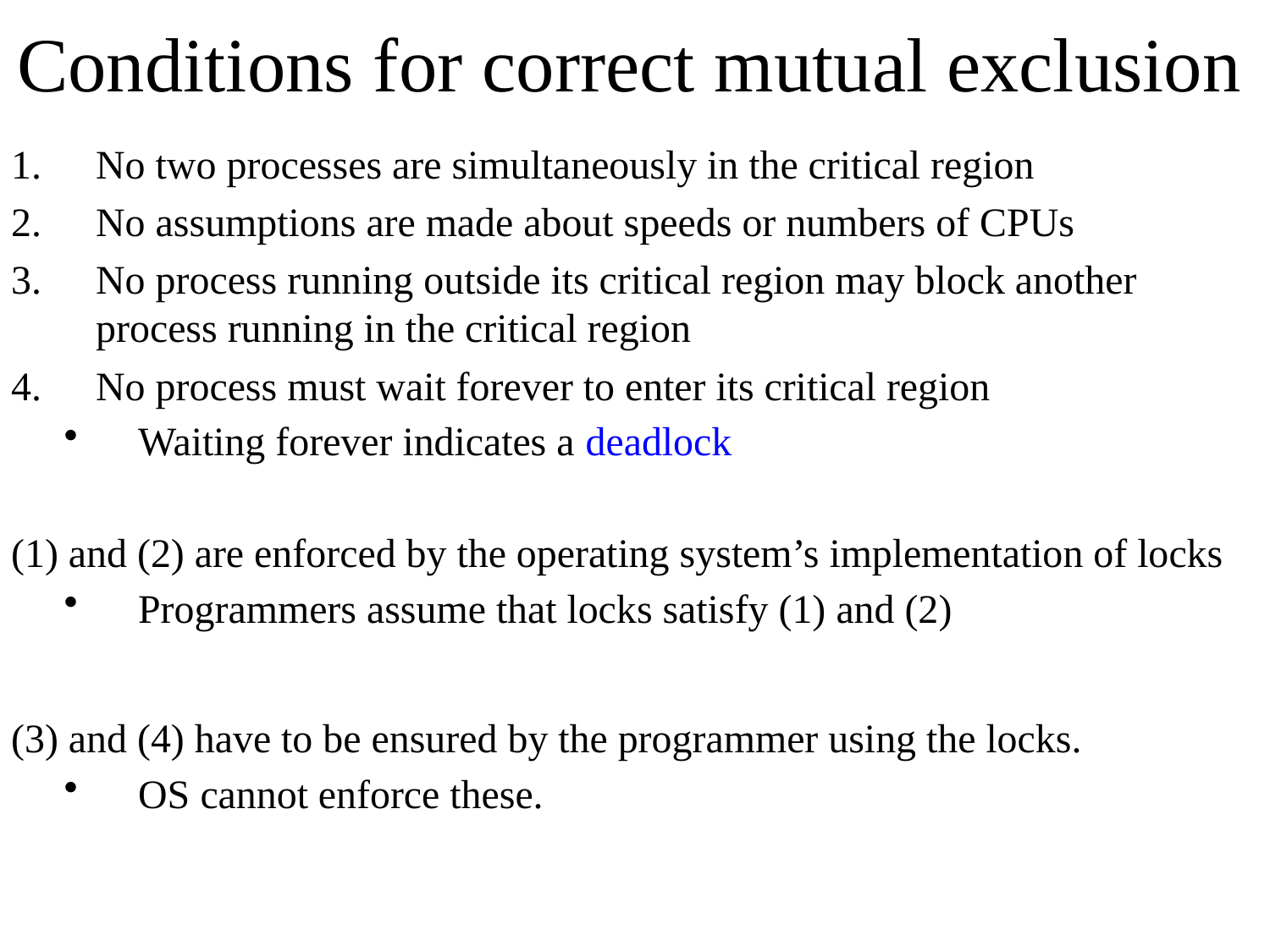

# Conditions for correct mutual exclusion
No two processes are simultaneously in the critical region
No assumptions are made about speeds or numbers of CPUs
No process running outside its critical region may block another process running in the critical region
No process must wait forever to enter its critical region
Waiting forever indicates a deadlock

(1) and (2) are enforced by the operating system’s implementation of locks
Programmers assume that locks satisfy (1) and (2)

(3) and (4) have to be ensured by the programmer using the locks.
OS cannot enforce these.